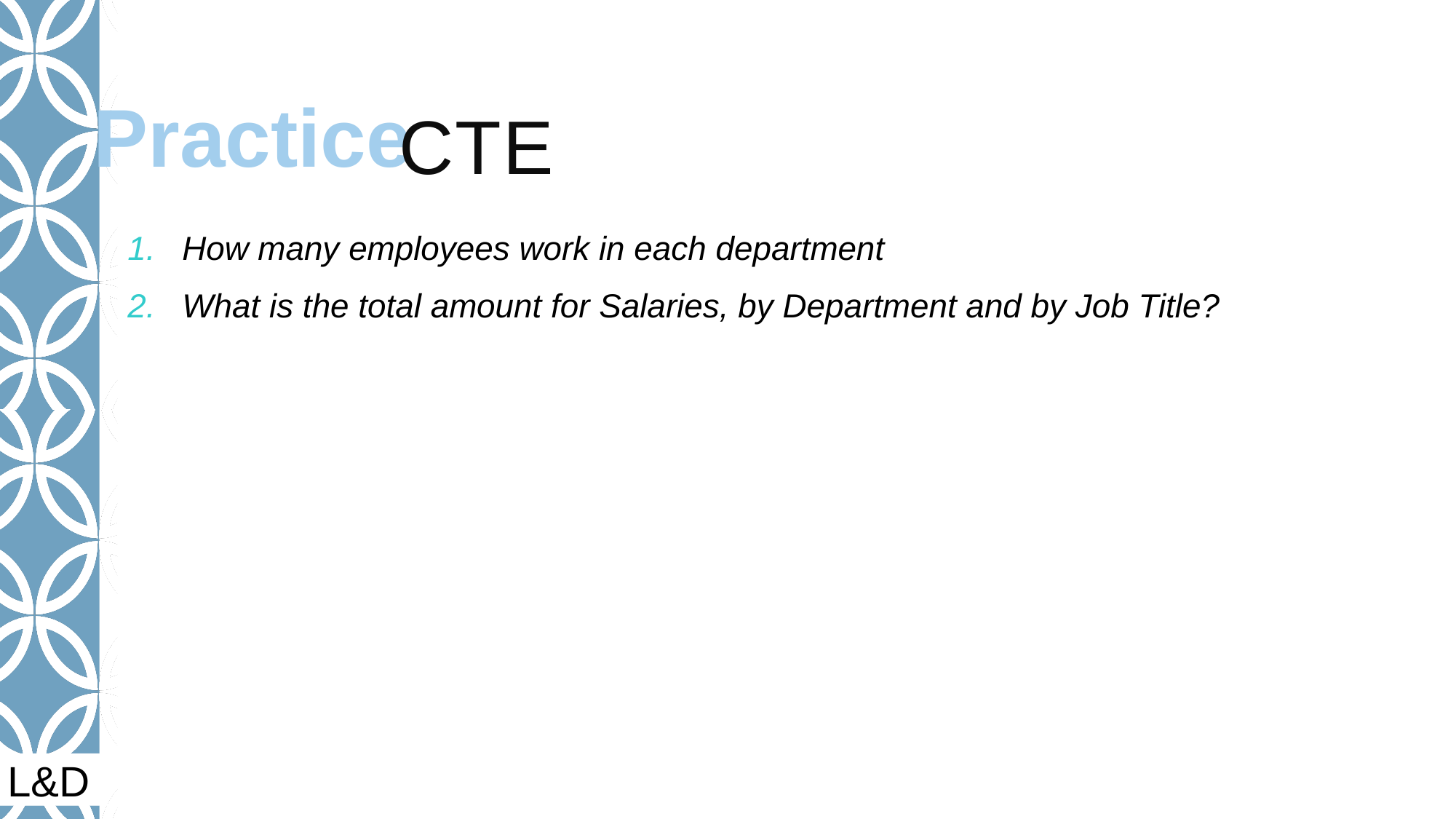

# CTE
How many employees work in each department
What is the total amount for Salaries, by Department and by Job Title?

L&D